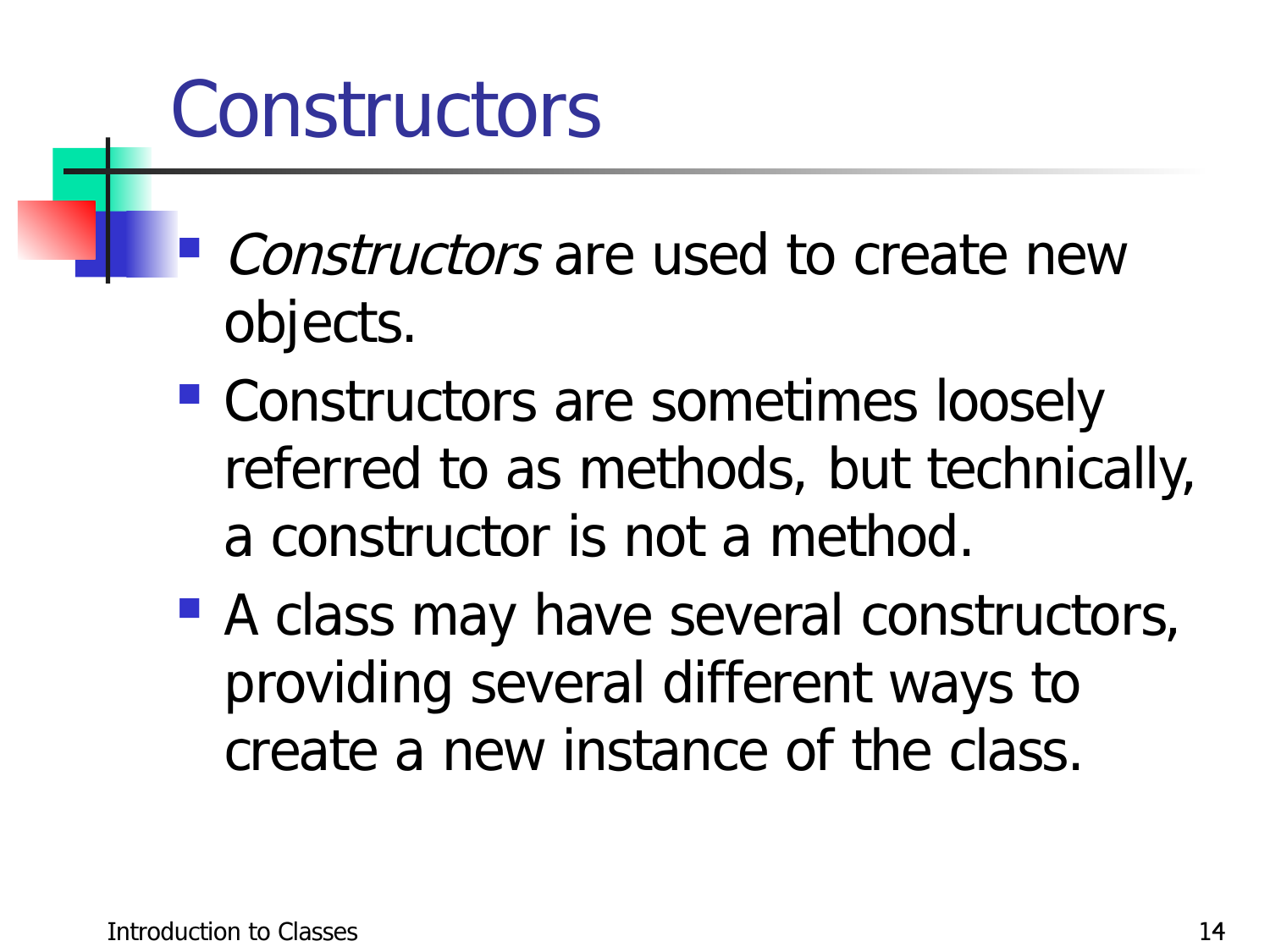

# Constructors
Constructors are used to create new objects.
Constructors are sometimes loosely referred to as methods, but technically, a constructor is not a method.
A class may have several constructors, providing several different ways to create a new instance of the class.
Introduction to Classes
14